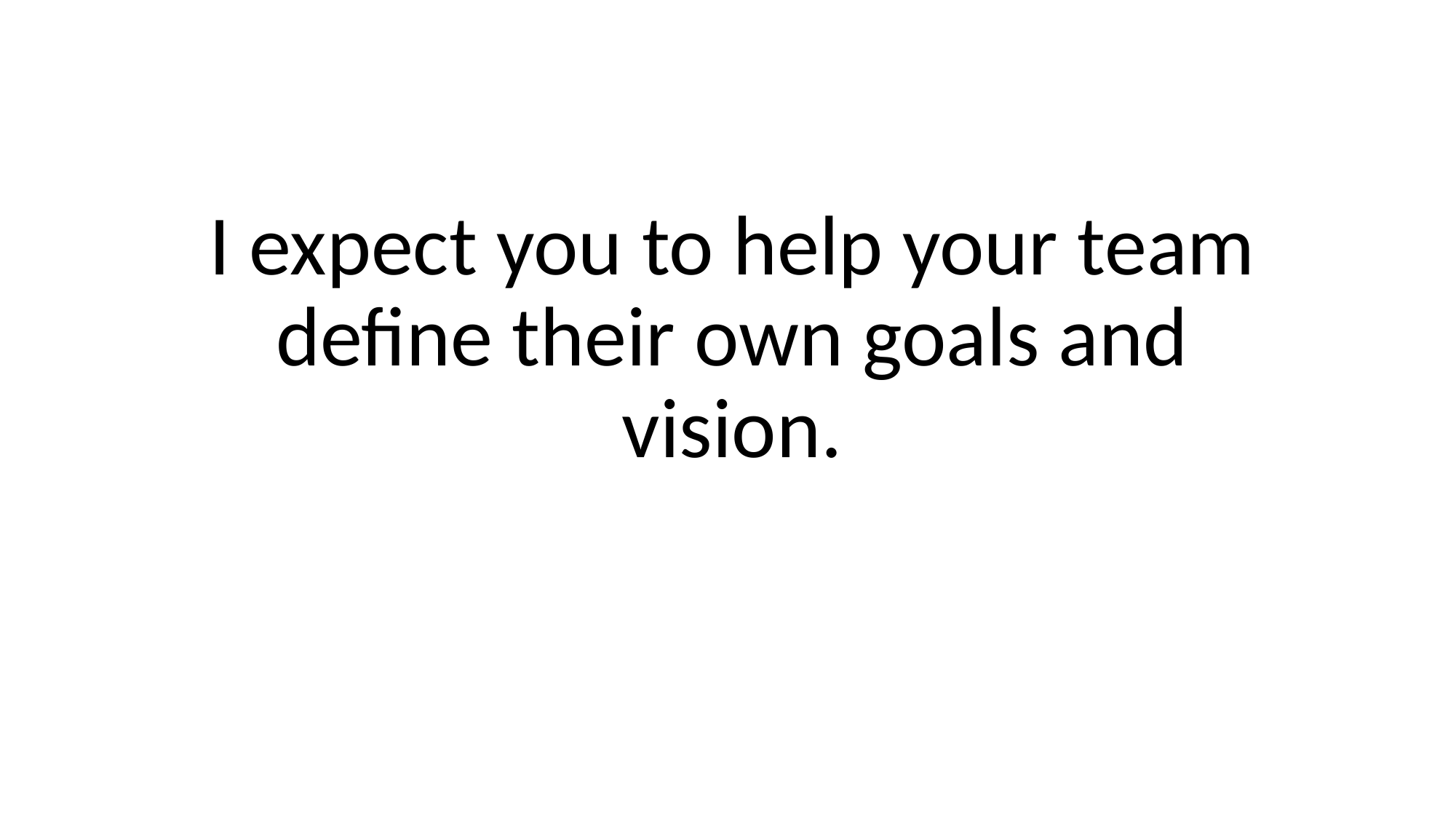

# I expect you to help your team define their own goals and vision.